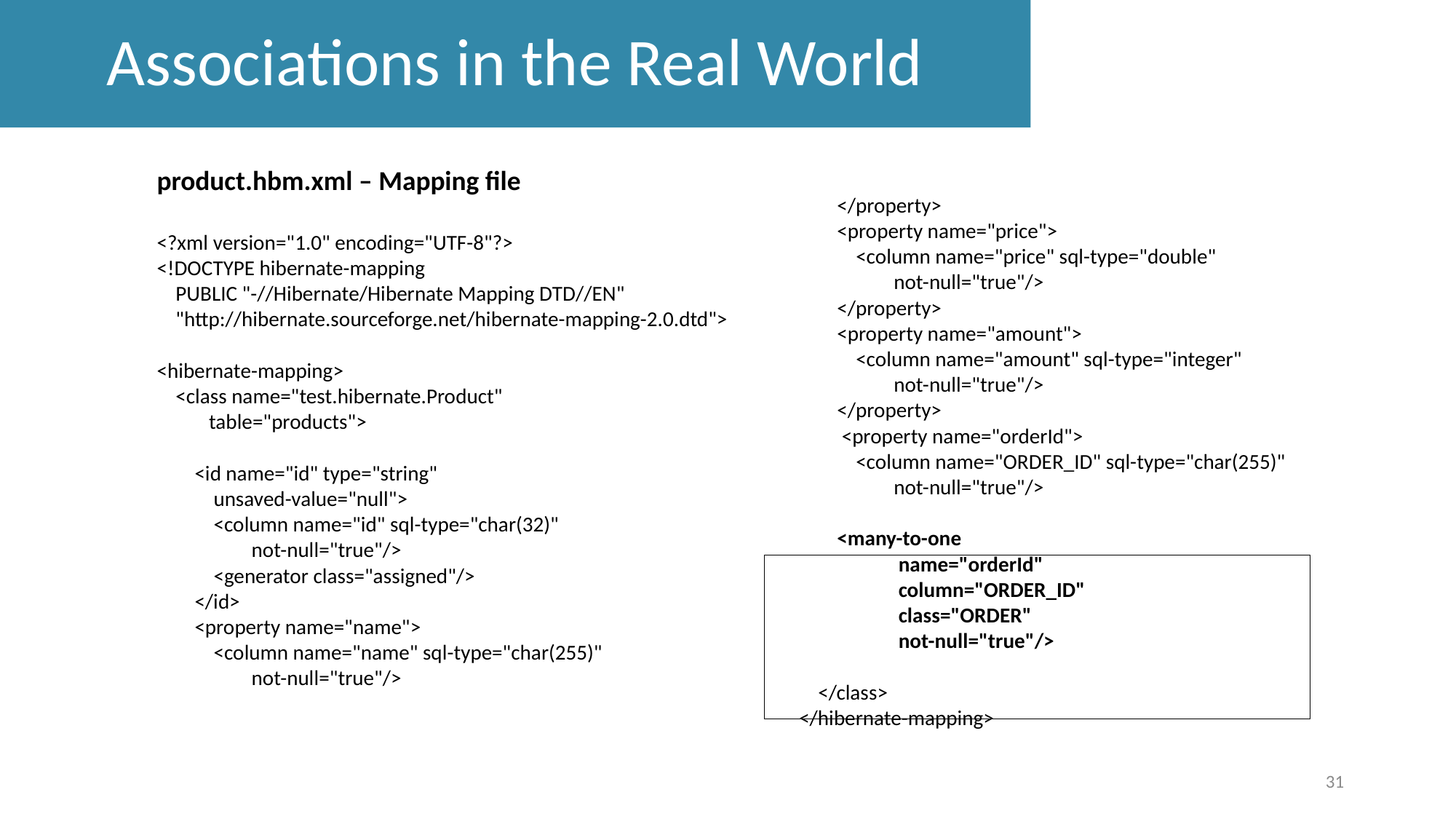

Associations in the Real World
product.hbm.xml – Mapping file

<?xml version="1.0" encoding="UTF-8"?>
<!DOCTYPE hibernate-mapping
    PUBLIC "-//Hibernate/Hibernate Mapping DTD//EN"
    "http://hibernate.sourceforge.net/hibernate-mapping-2.0.dtd">

<hibernate-mapping>
    <class name="test.hibernate.Product"
           table="products">

        <id name="id" type="string"
            unsaved-value="null">
            <column name="id" sql-type="char(32)"
                    not-null="true"/>
            <generator class="assigned"/>
        </id>
        <property name="name">
            <column name="name" sql-type="char(255)"
                    not-null="true"/>
        </property>
        <property name="price">
            <column name="price" sql-type="double"
                    not-null="true"/>
        </property>
        <property name="amount">
            <column name="amount" sql-type="integer"
                    not-null="true"/>
        </property>
         <property name="orderId">
            <column name="ORDER_ID" sql-type="char(255)"
                    not-null="true"/>

        <many-to-one
                     name="orderId"
                     column="ORDER_ID"
                     class="ORDER"
                     not-null="true"/>

    </class>
</hibernate-mapping>

|  |
| --- |
31